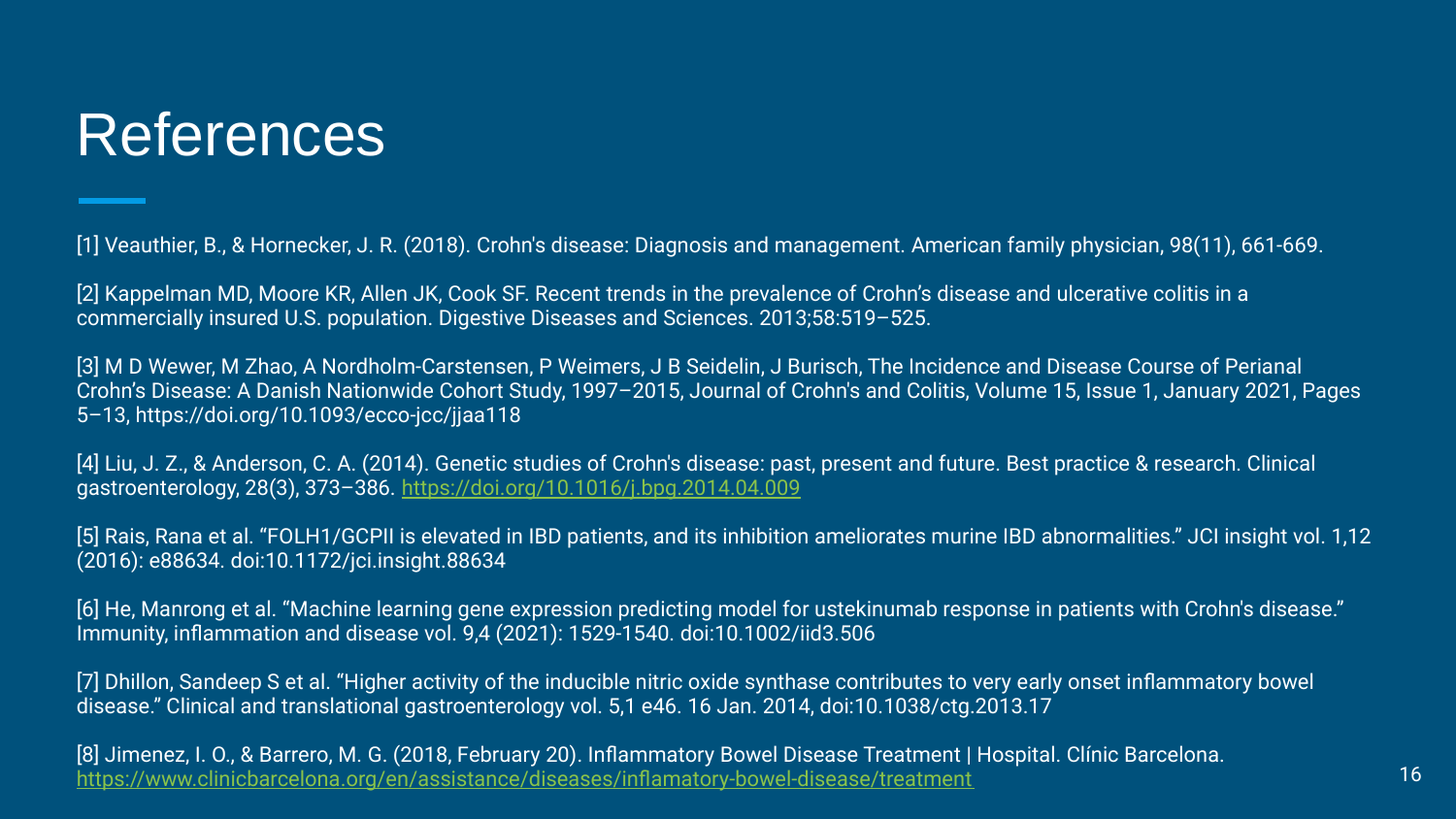

# References
[1] Veauthier, B., & Hornecker, J. R. (2018). Crohn's disease: Diagnosis and management. American family physician, 98(11), 661-669.
[2] Kappelman MD, Moore KR, Allen JK, Cook SF. Recent trends in the prevalence of Crohn’s disease and ulcerative colitis in a commercially insured U.S. population. Digestive Diseases and Sciences. 2013;58:519–525.
[3] M D Wewer, M Zhao, A Nordholm-Carstensen, P Weimers, J B Seidelin, J Burisch, The Incidence and Disease Course of Perianal Crohn’s Disease: A Danish Nationwide Cohort Study, 1997–2015, Journal of Crohn's and Colitis, Volume 15, Issue 1, January 2021, Pages 5–13, https://doi.org/10.1093/ecco-jcc/jjaa118
[4] Liu, J. Z., & Anderson, C. A. (2014). Genetic studies of Crohn's disease: past, present and future. Best practice & research. Clinical gastroenterology, 28(3), 373–386. https://doi.org/10.1016/j.bpg.2014.04.009
[5] Rais, Rana et al. “FOLH1/GCPII is elevated in IBD patients, and its inhibition ameliorates murine IBD abnormalities.” JCI insight vol. 1,12 (2016): e88634. doi:10.1172/jci.insight.88634
[6] He, Manrong et al. “Machine learning gene expression predicting model for ustekinumab response in patients with Crohn's disease.” Immunity, inflammation and disease vol. 9,4 (2021): 1529-1540. doi:10.1002/iid3.506
[7] Dhillon, Sandeep S et al. “Higher activity of the inducible nitric oxide synthase contributes to very early onset inflammatory bowel disease.” Clinical and translational gastroenterology vol. 5,1 e46. 16 Jan. 2014, doi:10.1038/ctg.2013.17
[8] Jimenez, I. O., & Barrero, M. G. (2018, February 20). Inflammatory Bowel Disease Treatment | Hospital. Clínic Barcelona. https://www.clinicbarcelona.org/en/assistance/diseases/inflamatory-bowel-disease/treatment

16